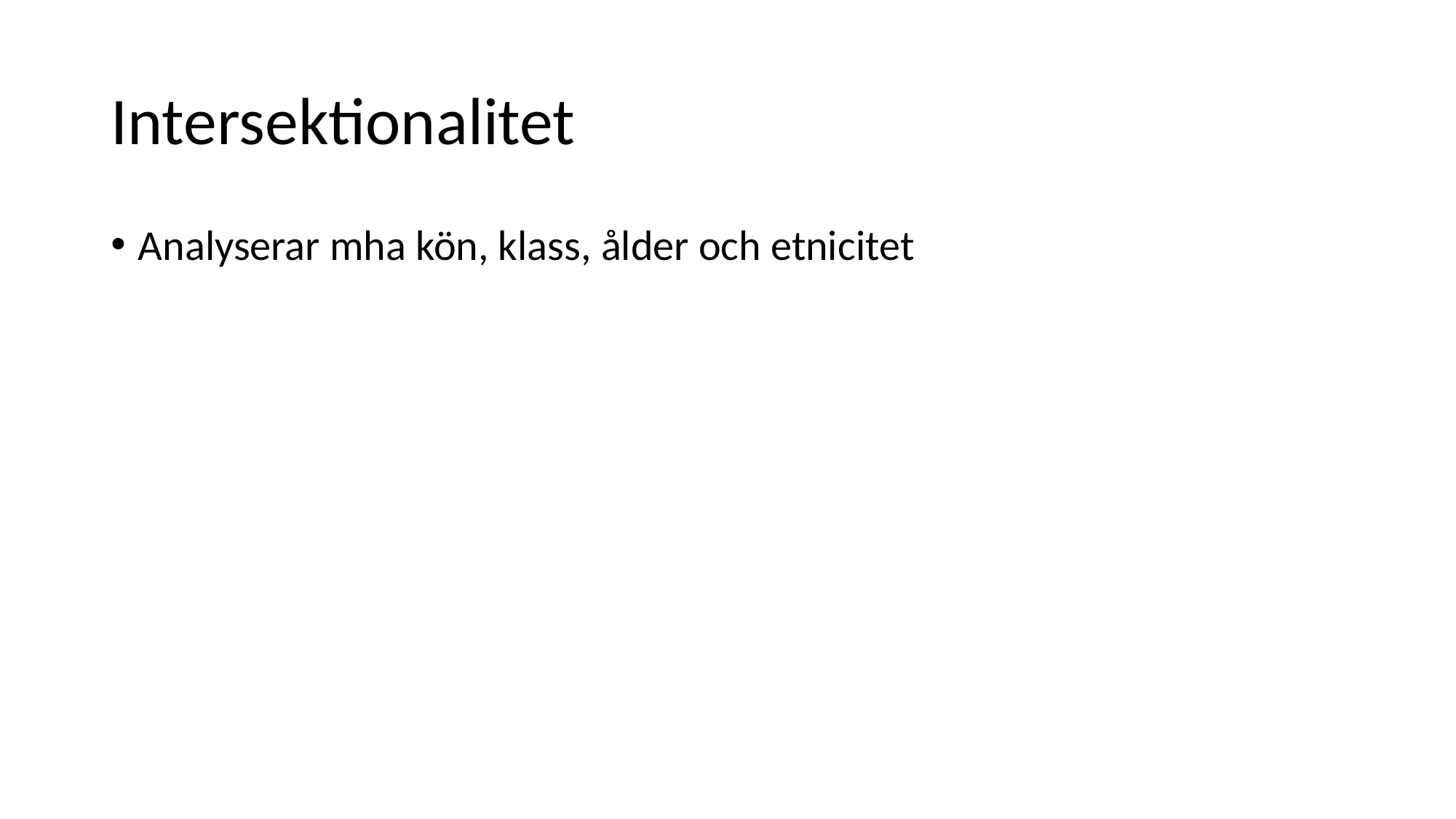

# Intersektionalitet
Analyserar mha kön, klass, ålder och etnicitet